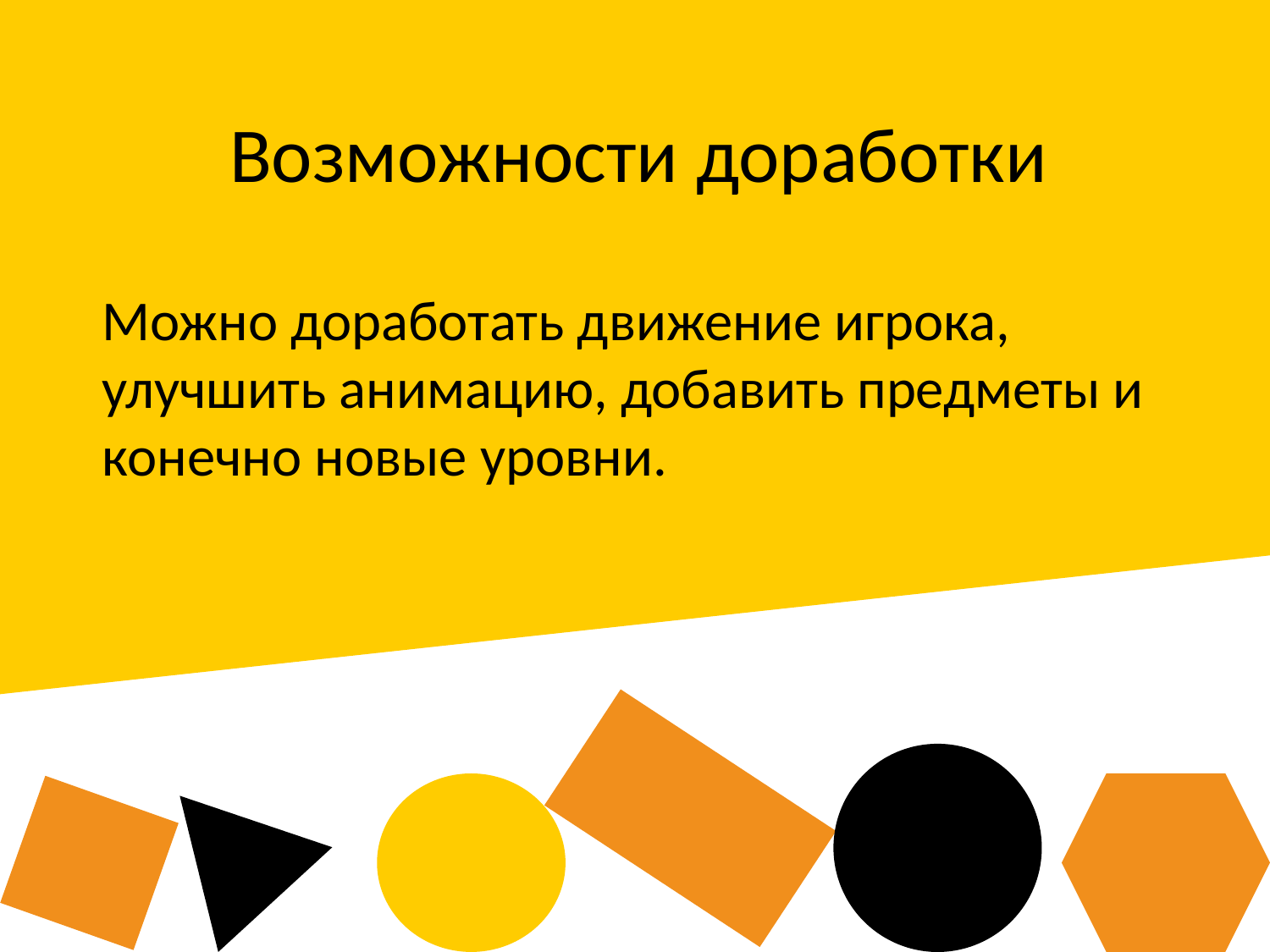

# Возможности доработки
Можно доработать движение игрока, улучшить анимацию, добавить предметы и конечно новые уровни.